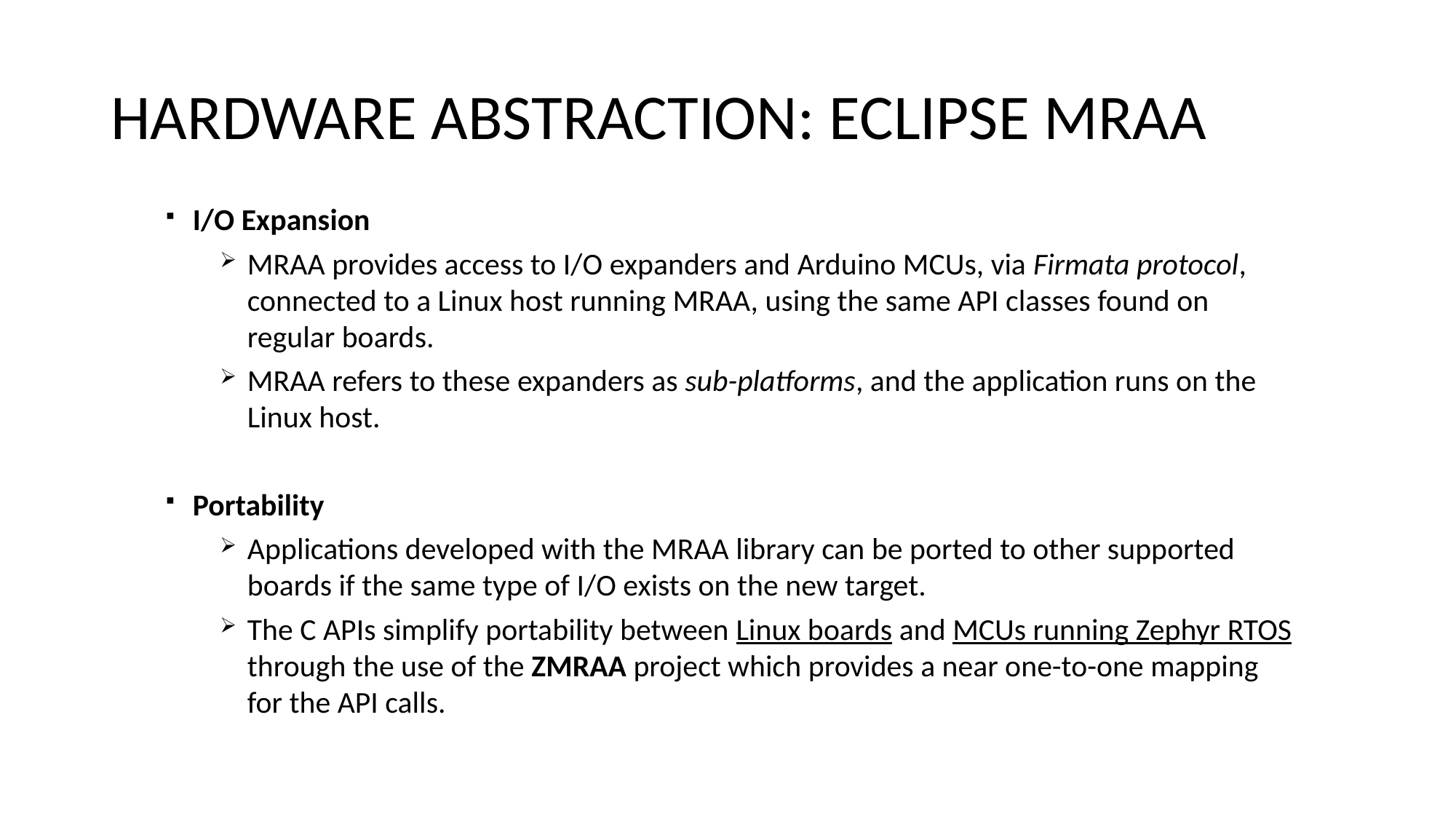

# HARDWARE ABSTRACTION: ECLIPSE MRAA
I/O Expansion
MRAA provides access to I/O expanders and Arduino MCUs, via Firmata protocol, connected to a Linux host running MRAA, using the same API classes found on regular boards.
MRAA refers to these expanders as sub-platforms, and the application runs on the Linux host.

Portability
Applications developed with the MRAA library can be ported to other supported boards if the same type of I/O exists on the new target.
The C APIs simplify portability between Linux boards and MCUs running Zephyr RTOS through the use of the ZMRAA project which provides a near one-to-one mapping for the API calls.